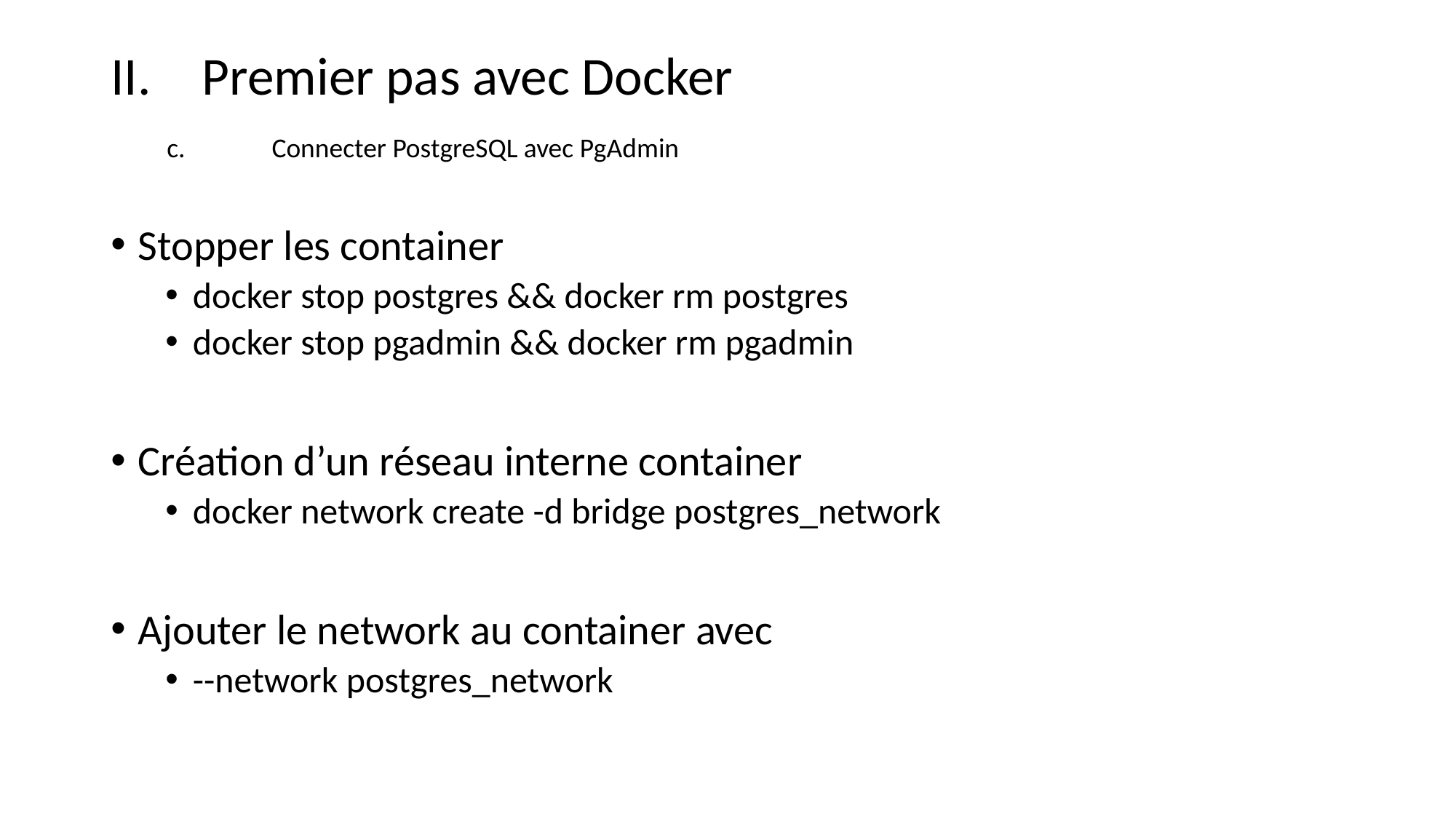

# Premier pas avec Docker
Connecter PostgreSQL avec PgAdmin
Stopper les container
docker stop postgres && docker rm postgres
docker stop pgadmin && docker rm pgadmin

Création d’un réseau interne container
docker network create -d bridge postgres_network

Ajouter le network au container avec
--network postgres_network